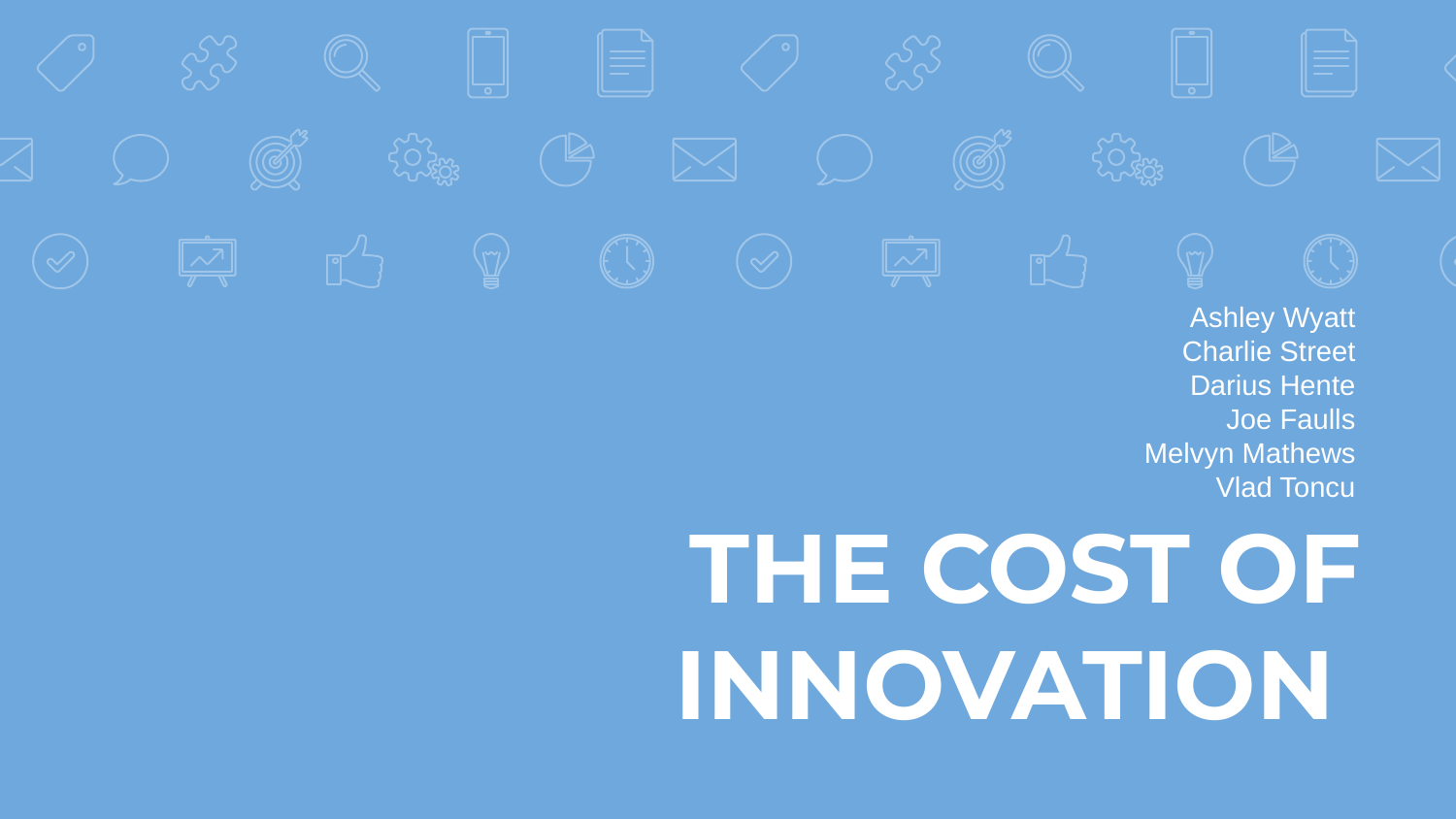

Ashley Wyatt
Charlie Street
Darius Hente
Joe Faulls
Melvyn Mathews
Vlad Toncu
# THE COST OF INNOVATION